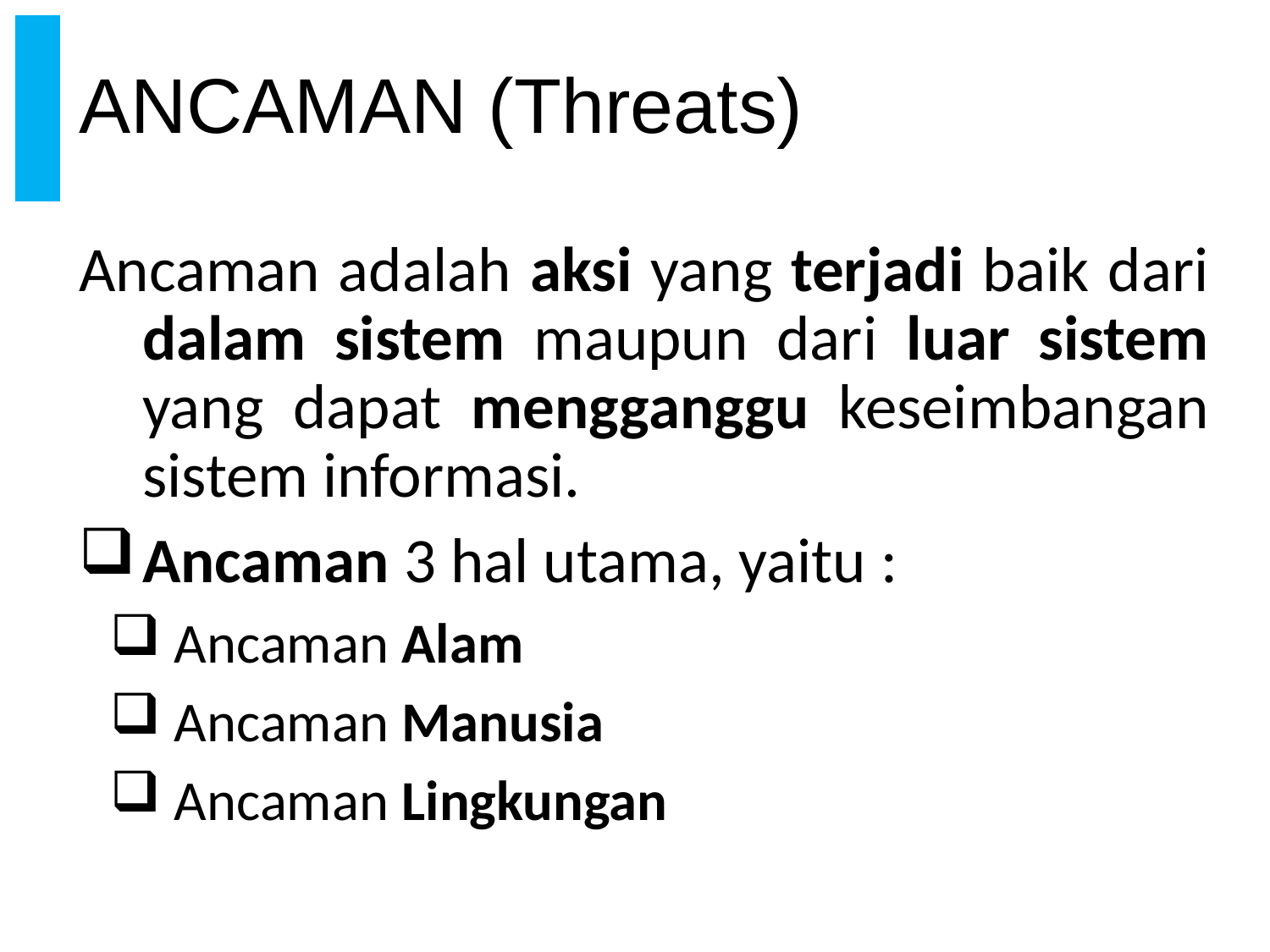

# ANCAMAN (Threats)
Ancaman adalah aksi yang terjadi baik dari dalam sistem maupun dari luar sistem yang dapat mengganggu keseimbangan sistem informasi.
Ancaman 3 hal utama, yaitu :
Ancaman Alam
Ancaman Manusia
Ancaman Lingkungan